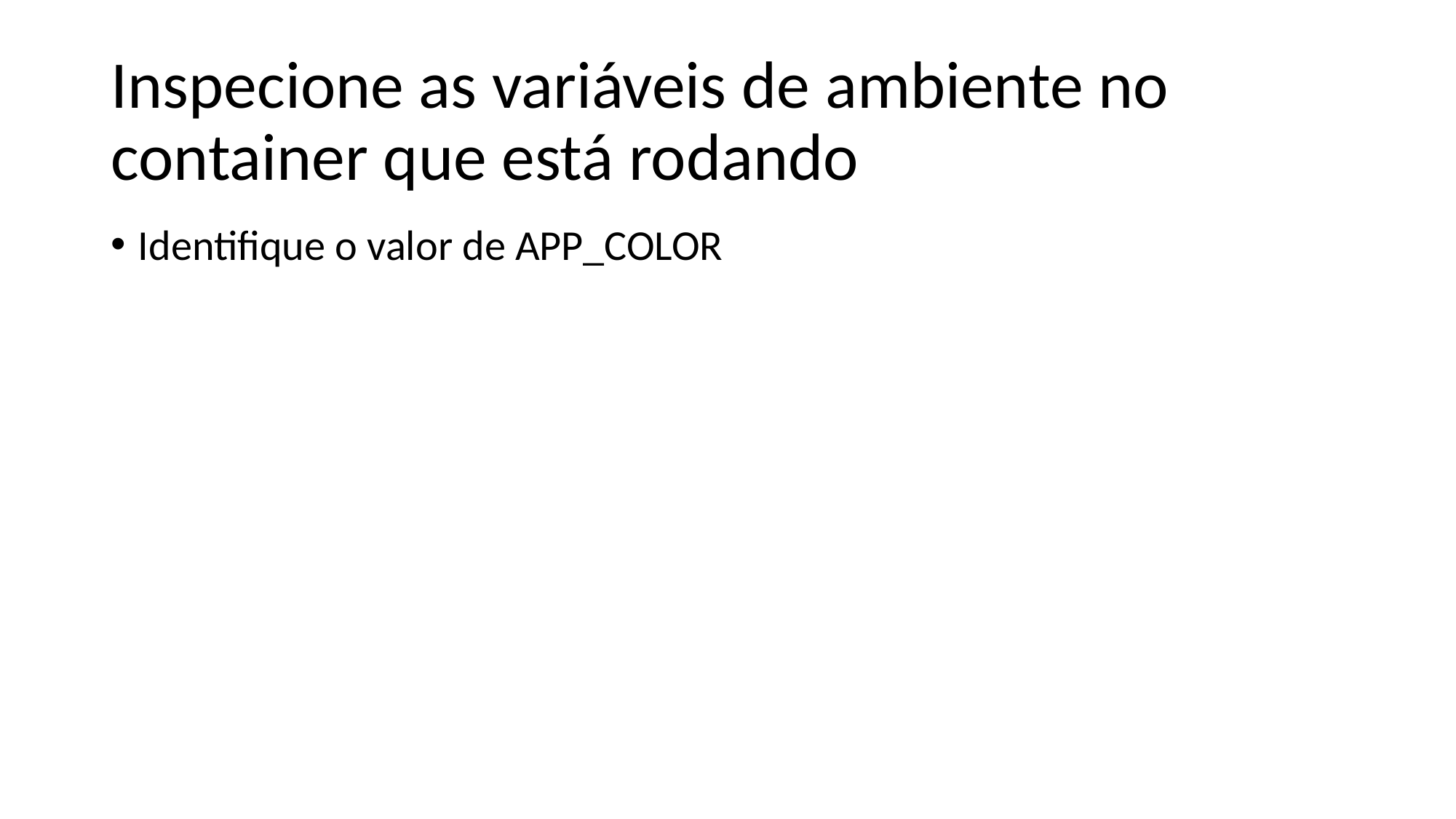

# Inspecione as variáveis de ambiente no container que está rodando
Identifique o valor de APP_COLOR